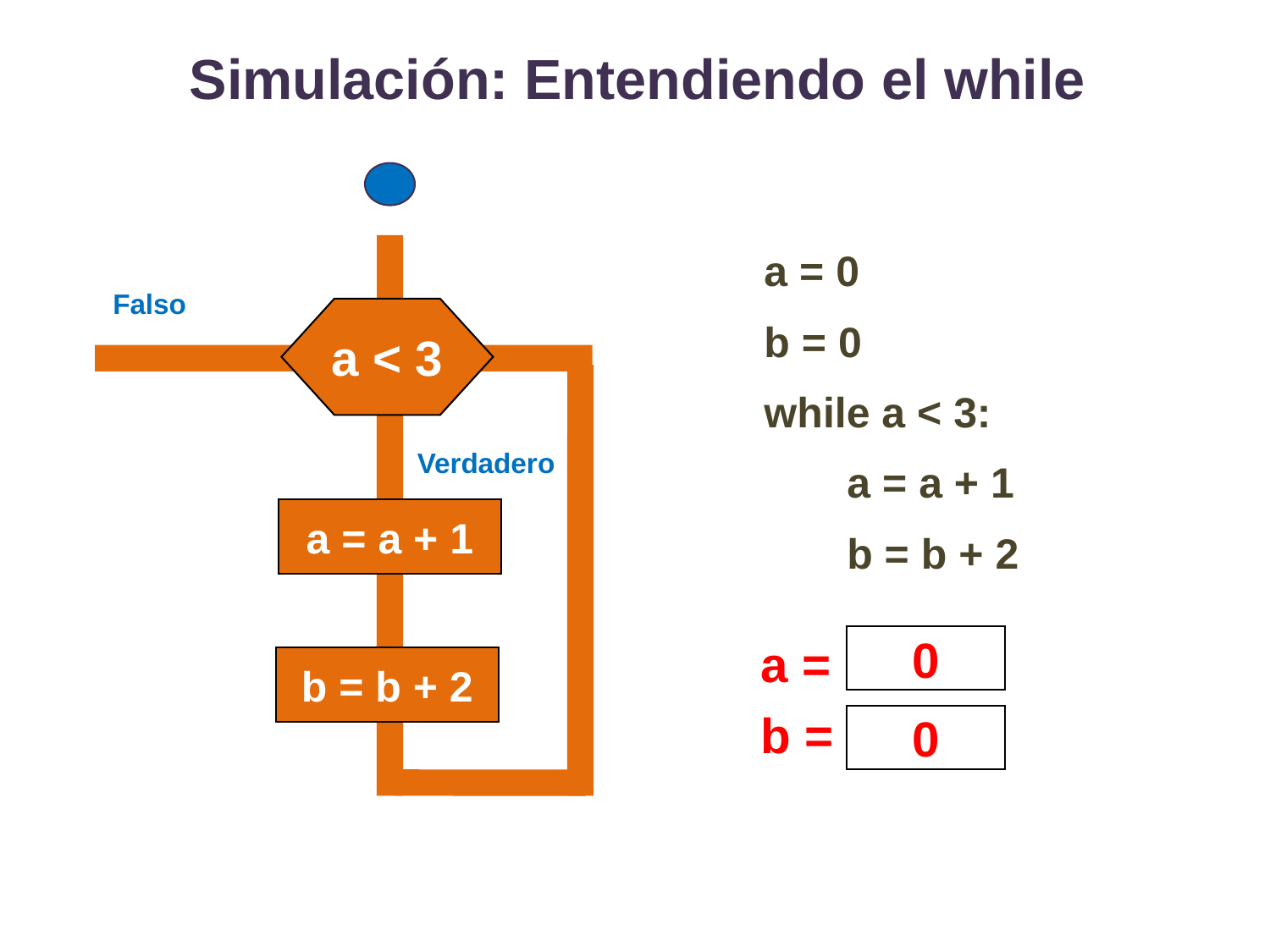

# Simulación: Entendiendo el while

a = 0
b = 0
while a < 3:
       a = a + 1
       b = b + 2

Falso
a < 3

Verdadero
a = a + 1
a =
b =
0
0
b = b + 2